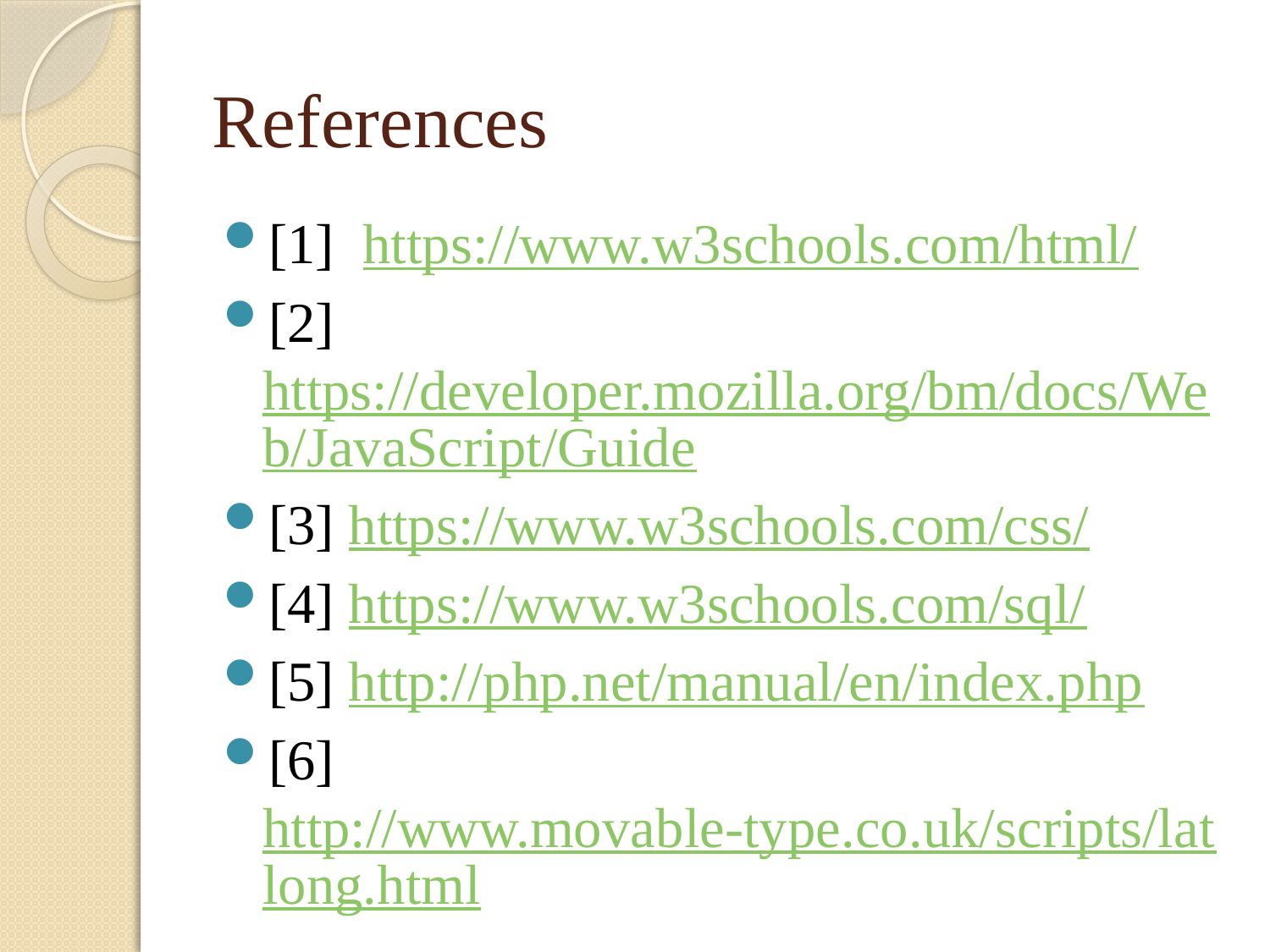

# References
[1]  https://www.w3schools.com/html/
[2] https://developer.mozilla.org/bm/docs/Web/JavaScript/Guide
[3] https://www.w3schools.com/css/
[4] https://www.w3schools.com/sql/
[5] http://php.net/manual/en/index.php
[6]http://www.movable-type.co.uk/scripts/latlong.html